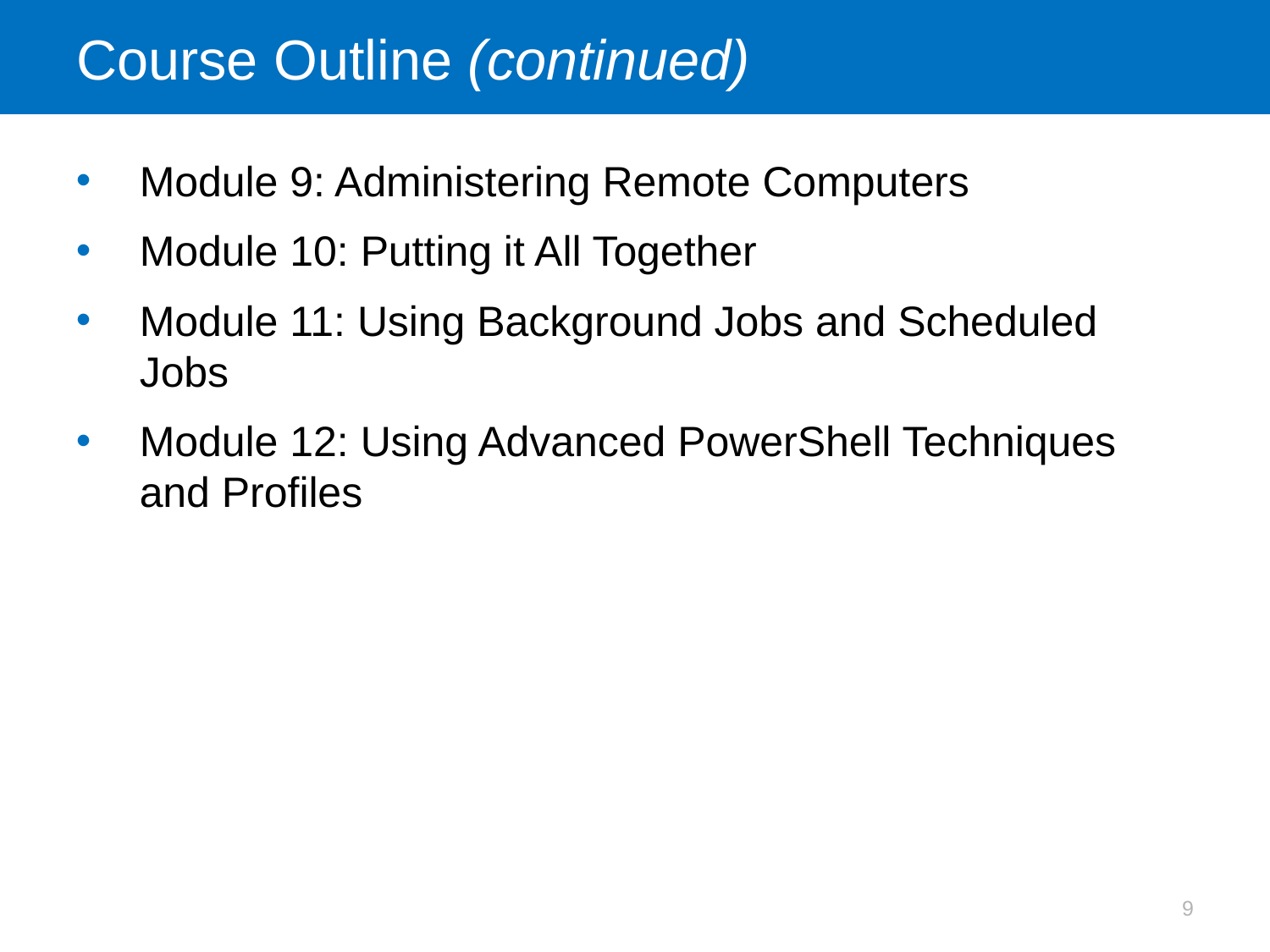

# Course Outline (continued)
Module 9: Administering Remote Computers
Module 10: Putting it All Together
Module 11: Using Background Jobs and Scheduled Jobs
Module 12: Using Advanced PowerShell Techniques and Profiles

9